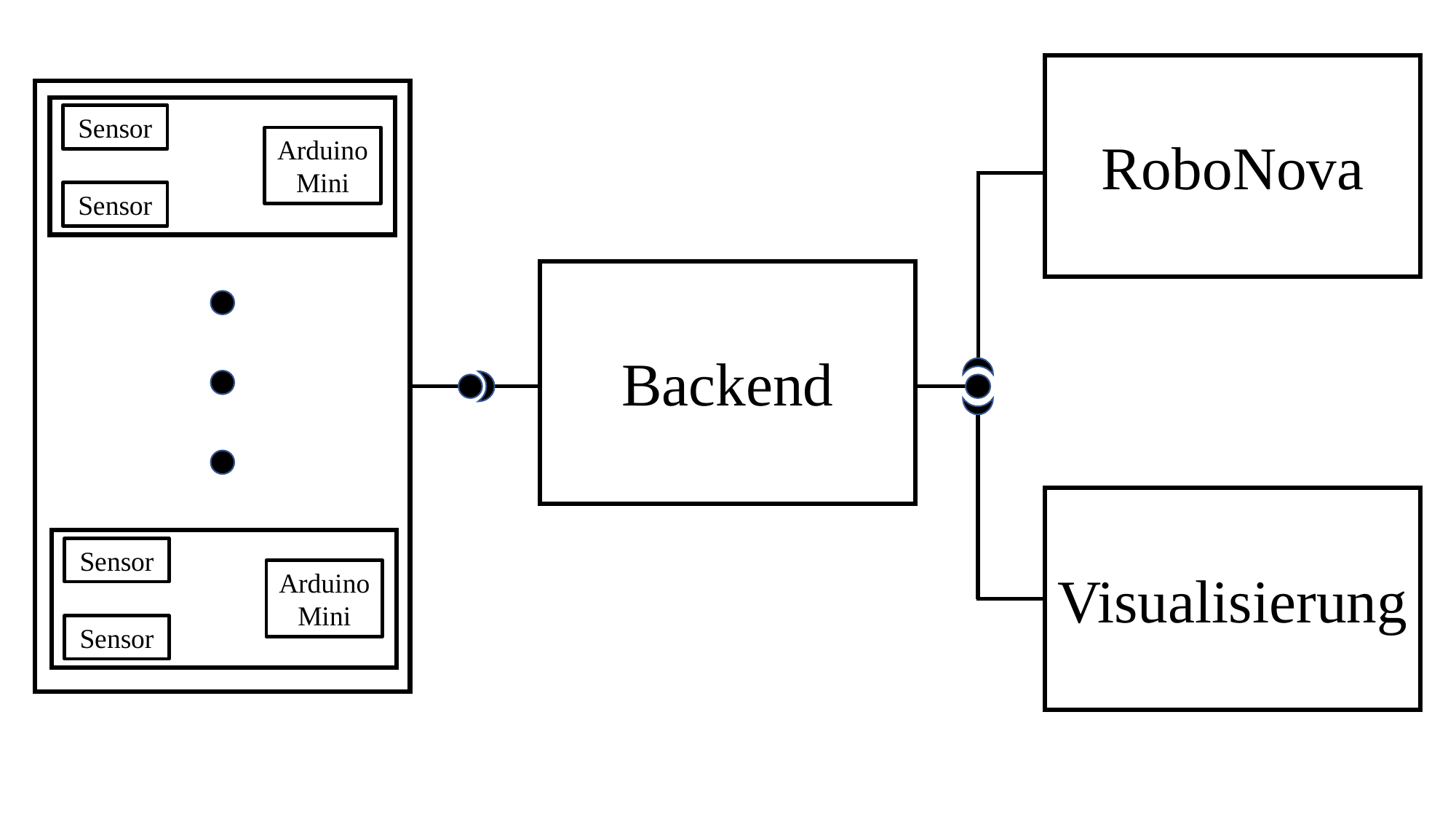

R
R
R
Sensor
Arduino Mini
Sensor

R
Sensor
Arduino Mini
Sensor
RoboNova
R
Backend

R
Visualisierung